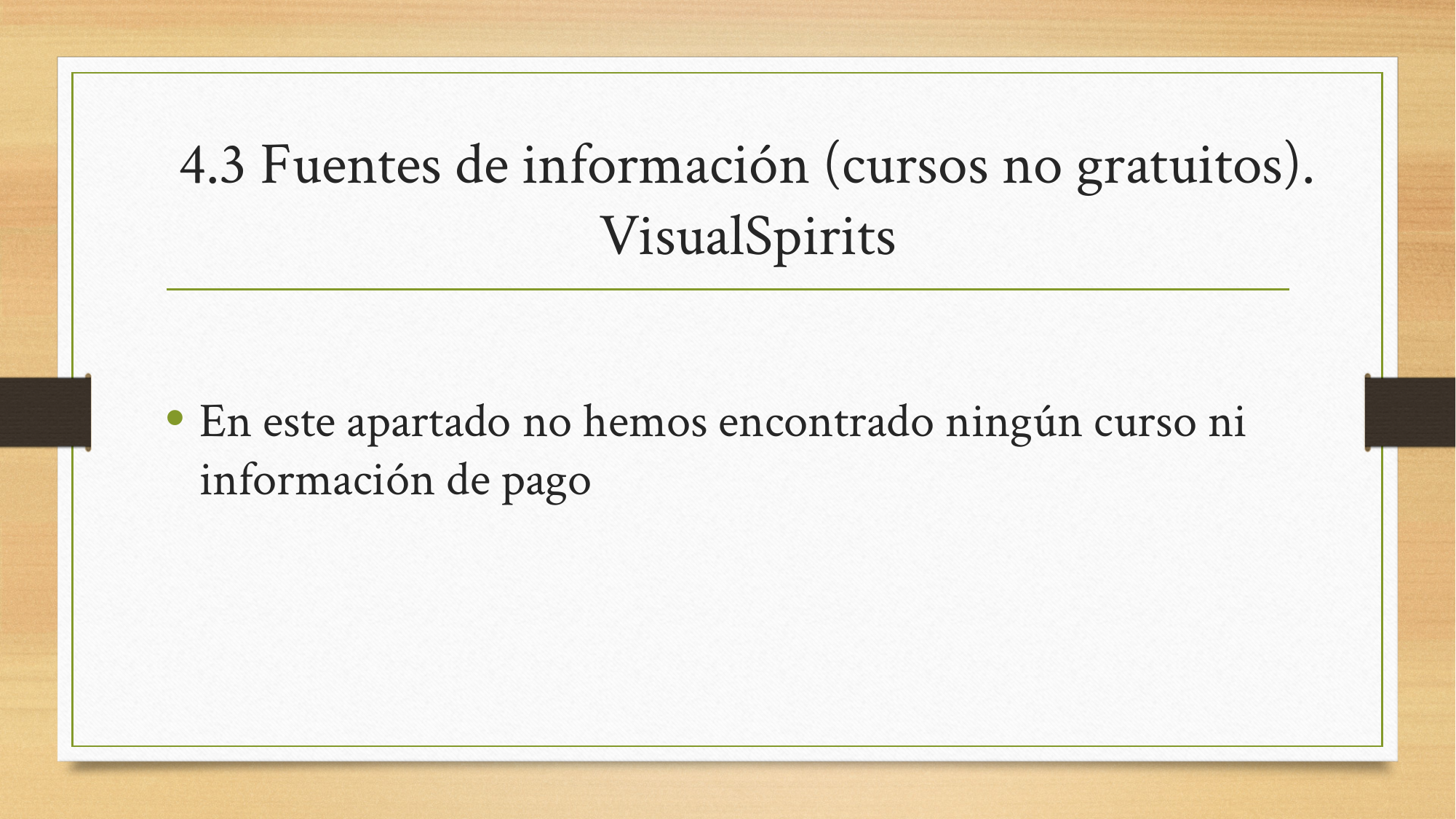

# 4.3 Fuentes de información (cursos no gratuitos). VisualSpirits

En este apartado no hemos encontrado ningún curso ni información de pago